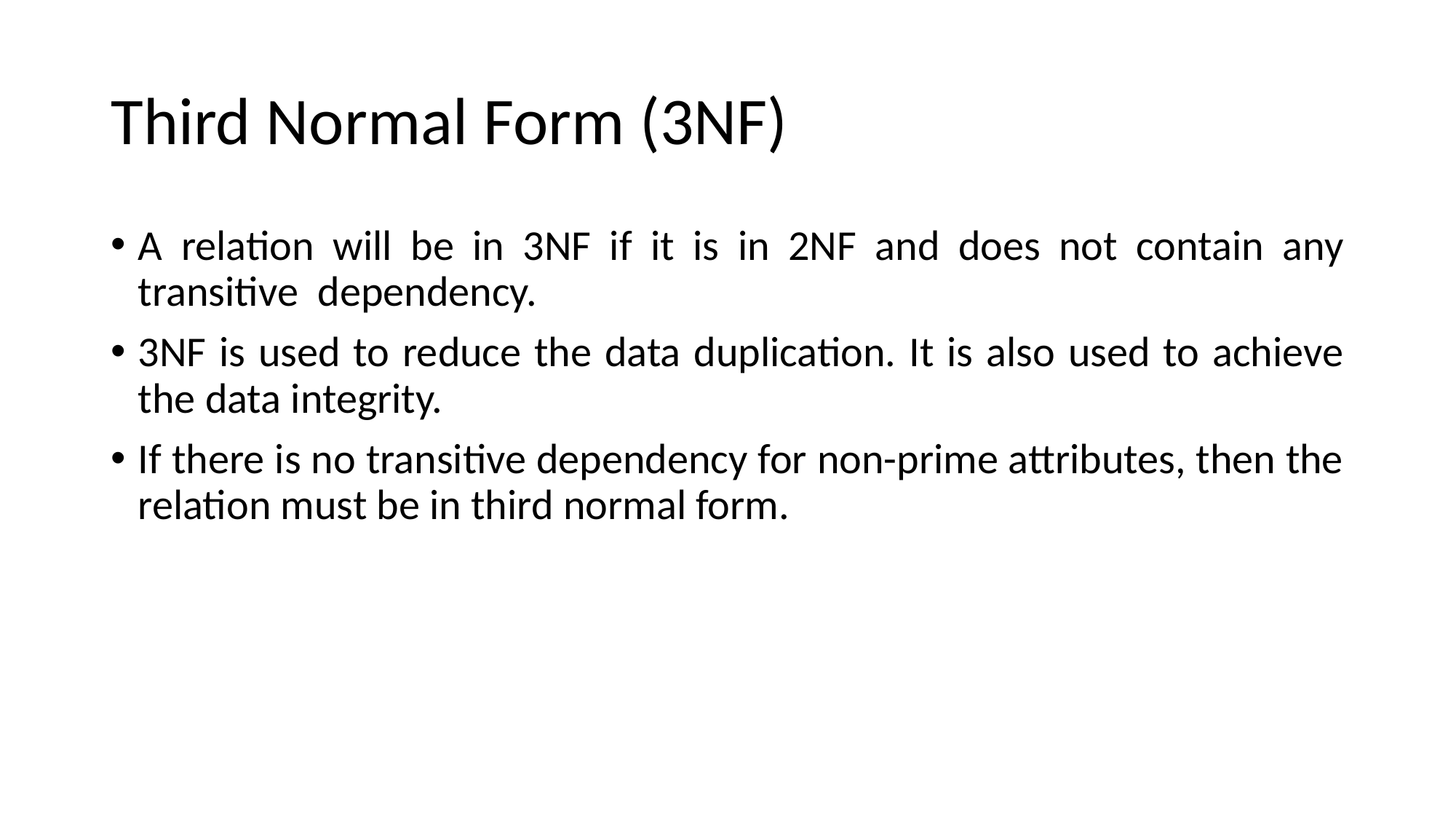

# Third Normal Form (3NF)
A relation will be in 3NF if it is in 2NF and does not contain any transitive  dependency.
3NF is used to reduce the data duplication. It is also used to achieve the data integrity.
If there is no transitive dependency for non-prime attributes, then the relation must be in third normal form.